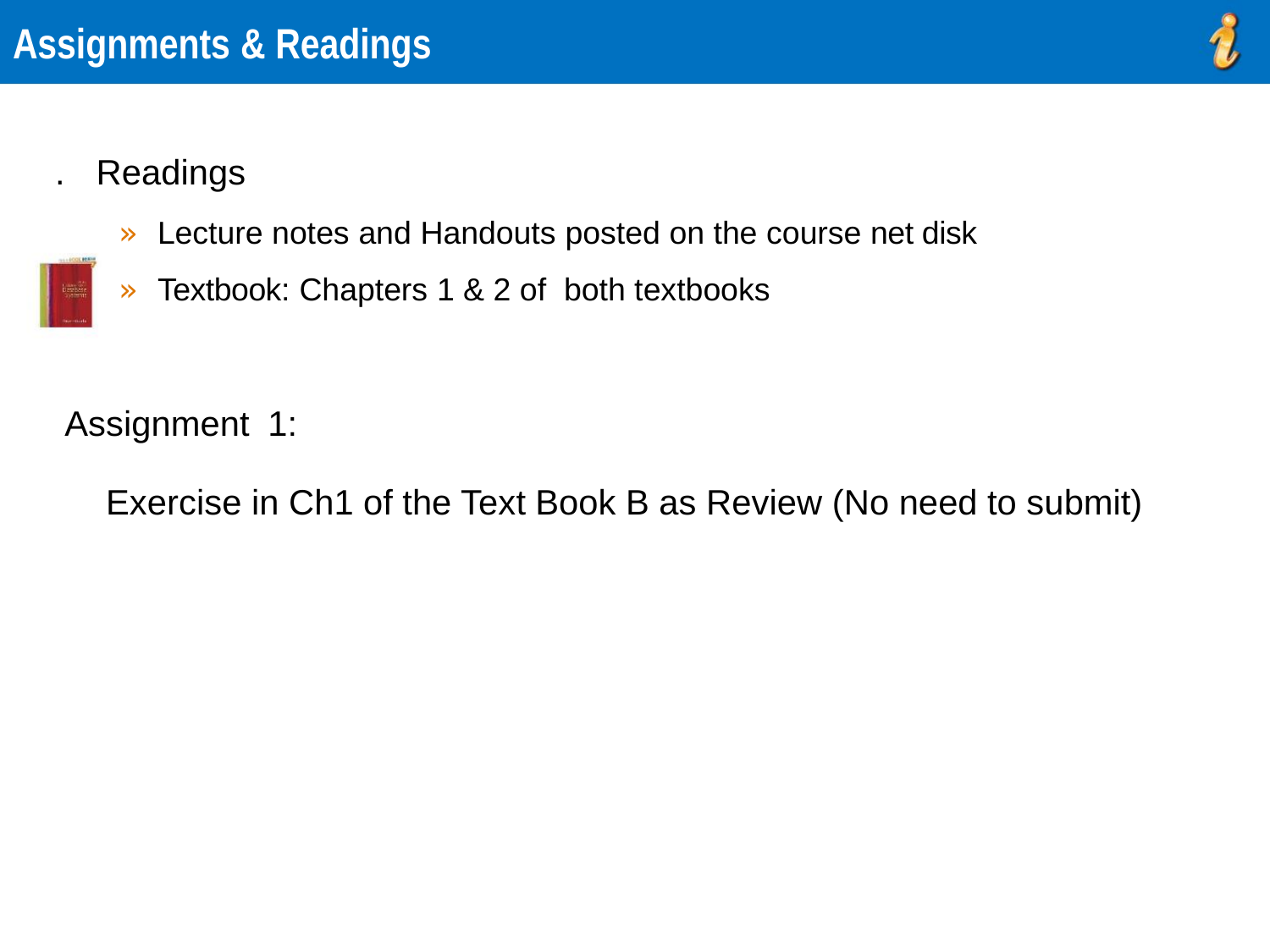

Assignments & Readings
. Readings
» Lecture notes and Handouts posted on the course net disk
» Textbook: Chapters 1 & 2 of  both textbooks

Assignment  1:

    Exercise in Ch1 of the Text Book B as Review (No need to submit)